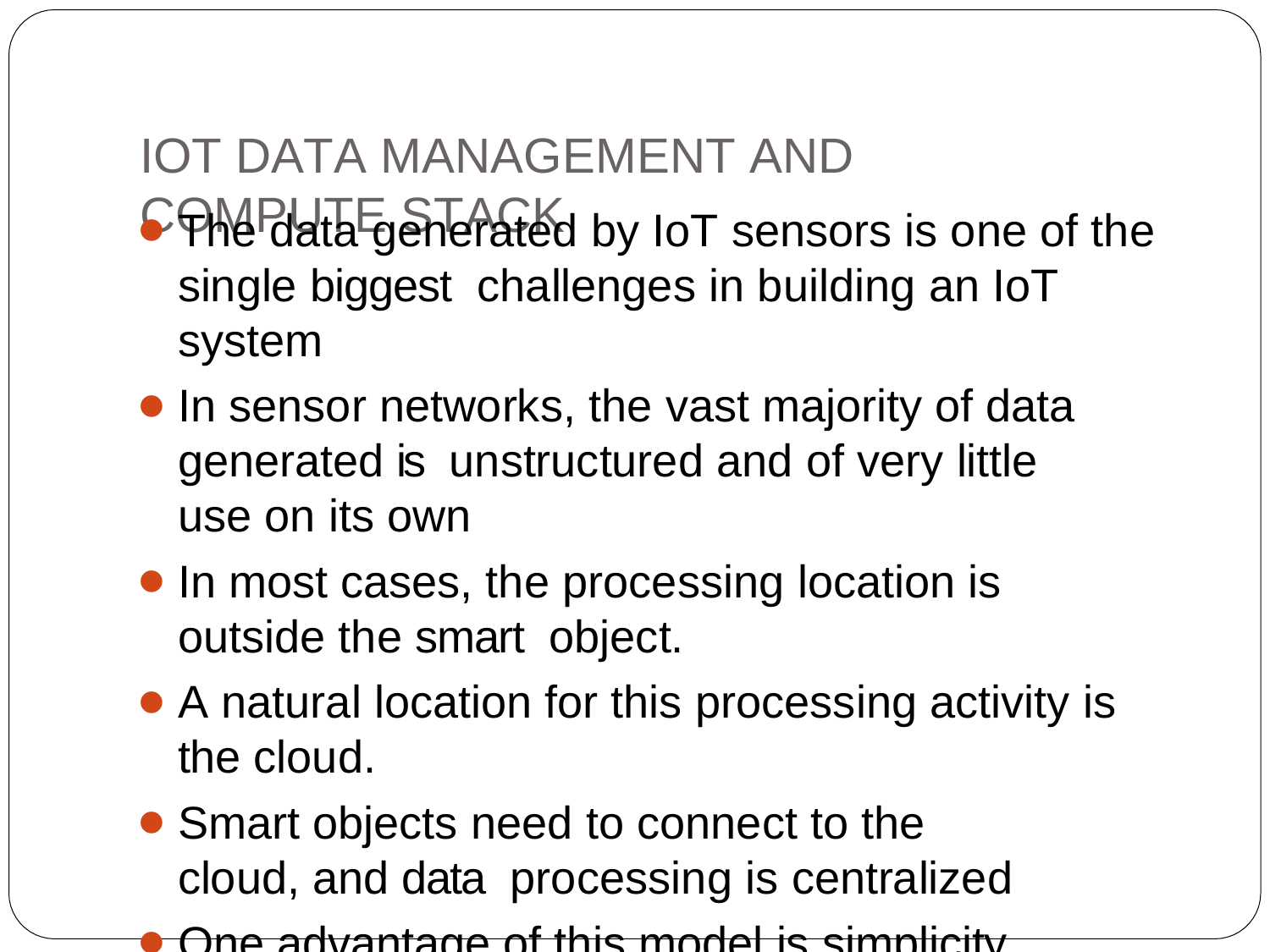

# IOT DATA MANAGEMENT AND COMPUTE STACK
The data generated by IoT sensors is one of the single biggest  challenges in building an IoT system
In sensor networks, the vast majority of data generated is  unstructured and of very little use on its own
In most cases, the processing location is outside the smart  object.
A natural location for this processing activity is the cloud.
Smart objects need to connect to the cloud, and data  processing is centralized
One advantage of this model is simplicity